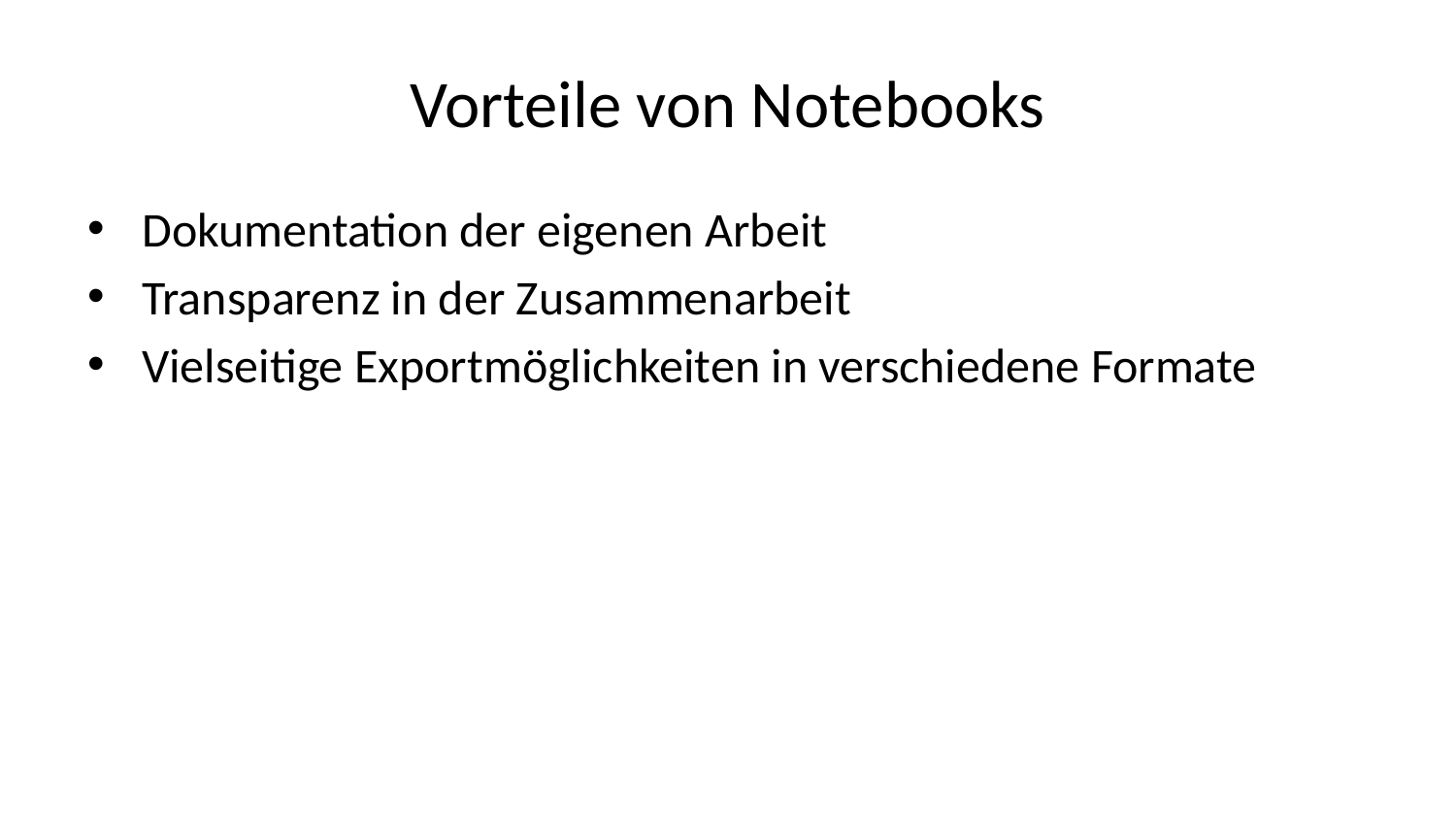

# Vorteile von Notebooks
Dokumentation der eigenen Arbeit
Transparenz in der Zusammenarbeit
Vielseitige Exportmöglichkeiten in verschiedene Formate